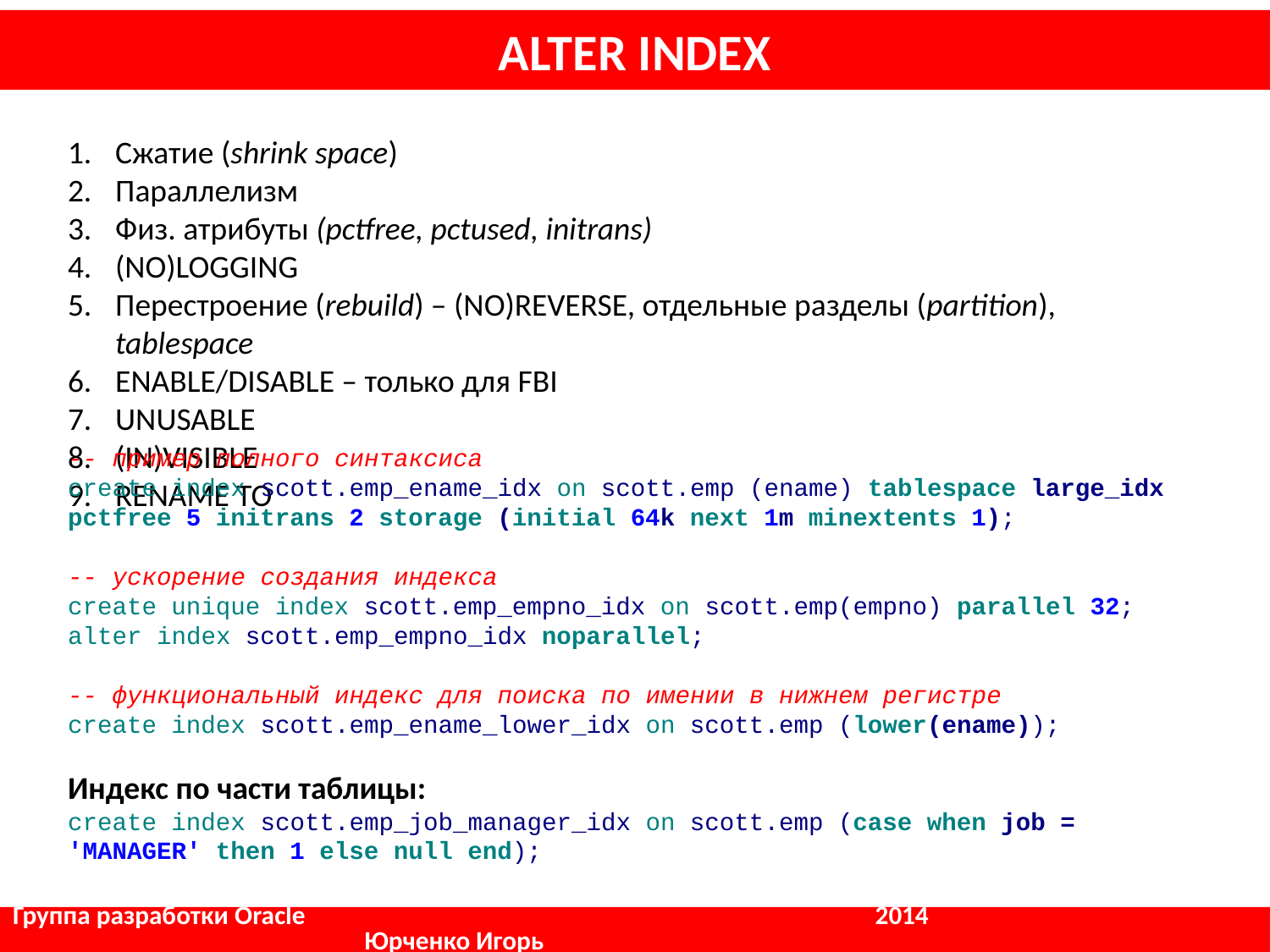

# ALTER INDEX
Сжатие (shrink space)
Параллелизм
Физ. атрибуты (pctfree, pctused, initrans)
(NO)LOGGING
Перестроение (rebuild) – (NO)REVERSE, отдельные разделы (partition), tablespace
ENABLE/DISABLE – только для FBI
UNUSABLE
(IN)VISIBLE
RENAME TO

-- пример полного синтаксиса
create index scott.emp_ename_idx on scott.emp (ename) tablespace large_idx pctfree 5 initrans 2 storage (initial 64k next 1m minextents 1);

-- ускорение создания индекса
create unique index scott.emp_empno_idx on scott.emp(empno) parallel 32;
alter index scott.emp_empno_idx noparallel;

-- функциональный индекс для поиска по имении в нижнем регистре
create index scott.emp_ename_lower_idx on scott.emp (lower(ename));

Индекс по части таблицы:
create index scott.emp_job_manager_idx on scott.emp (case when job = 'MANAGER' then 1 else null end);
Группа разработки Oracle				                 2014		 	                                      Юрченко Игорь